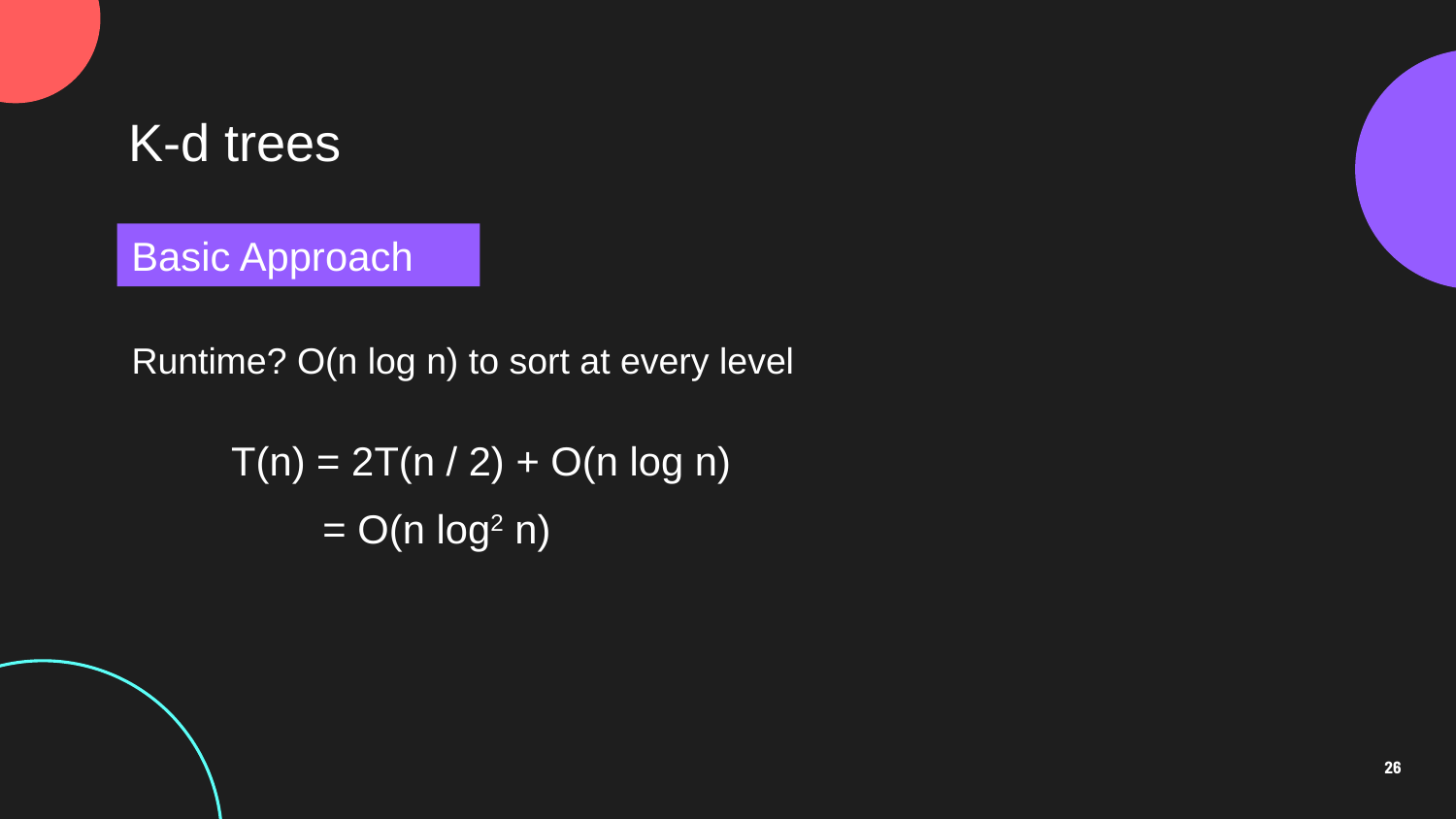

K-d trees
Basic Approach
Runtime? O(n log n) to sort at every level
T(n) = 2T(n / 2) + O(n log n)
= O(n log2 n)
26